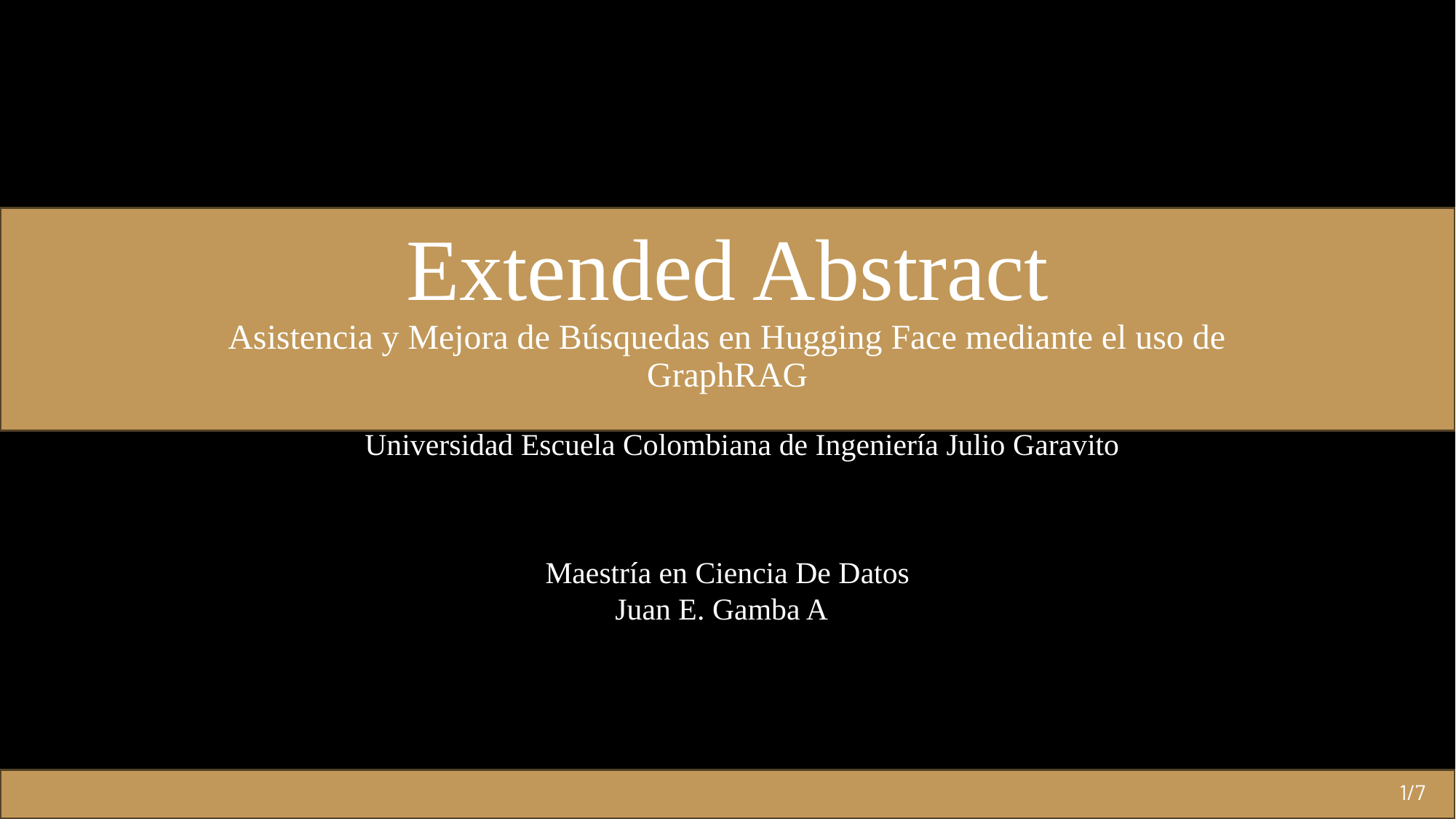

# Extended Abstract Asistencia y Mejora de Búsquedas en Hugging Face mediante el uso de GraphRAG
Universidad Escuela Colombiana de Ingeniería Julio Garavito
Maestría en Ciencia De Datos
Juan E. Gamba A

1/7